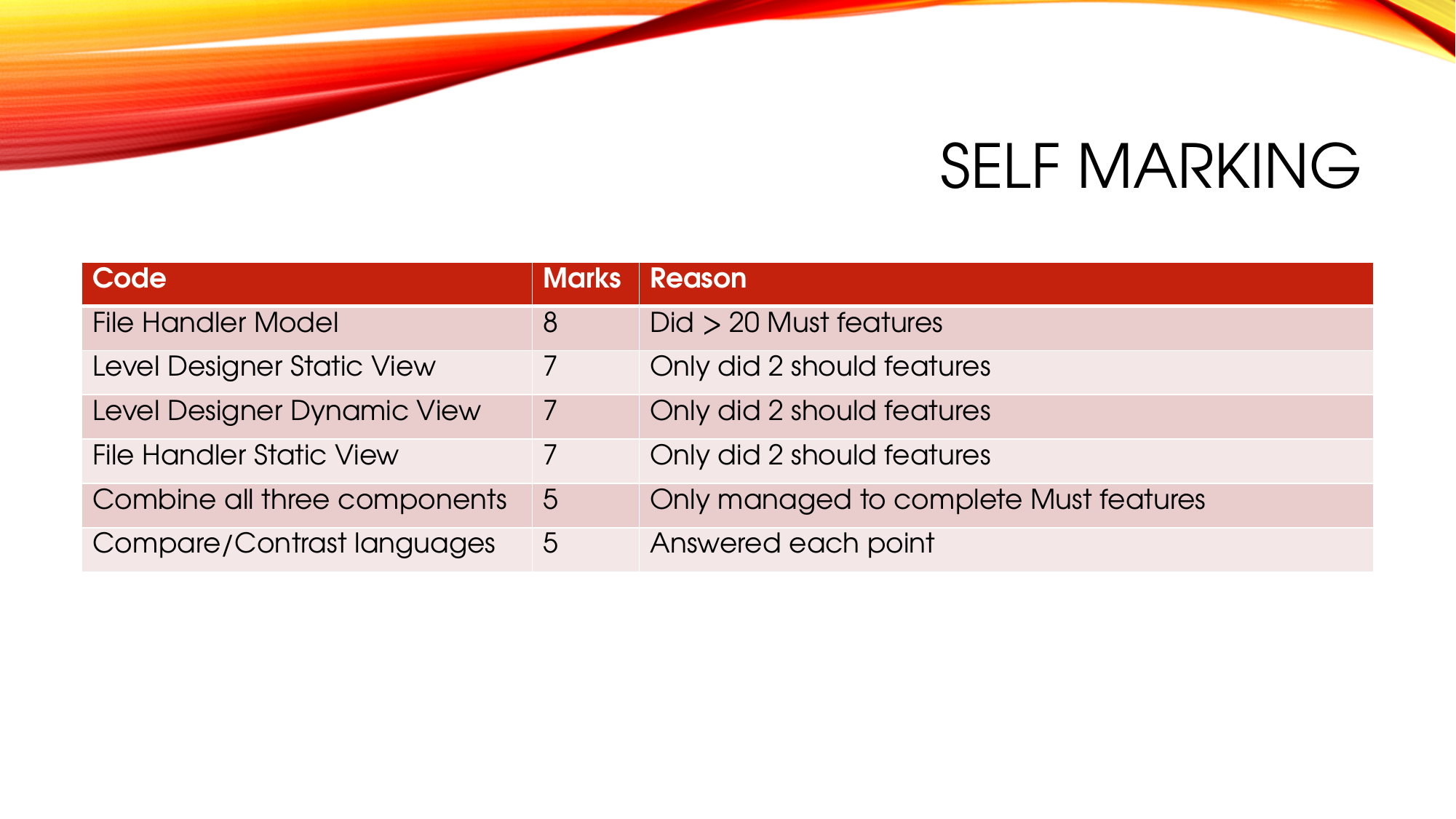

# Self Marking
| Code | Marks | Reason |
| --- | --- | --- |
| File Handler Model | 8 | Did > 20 Must features |
| Level Designer Static View | 7 | Only did 2 should features |
| Level Designer Dynamic View | 7 | Only did 2 should features |
| File Handler Static View | 7 | Only did 2 should features |
| Combine all three components | 5 | Only managed to complete Must features |
| Compare/Contrast languages | 5 | Answered each point |